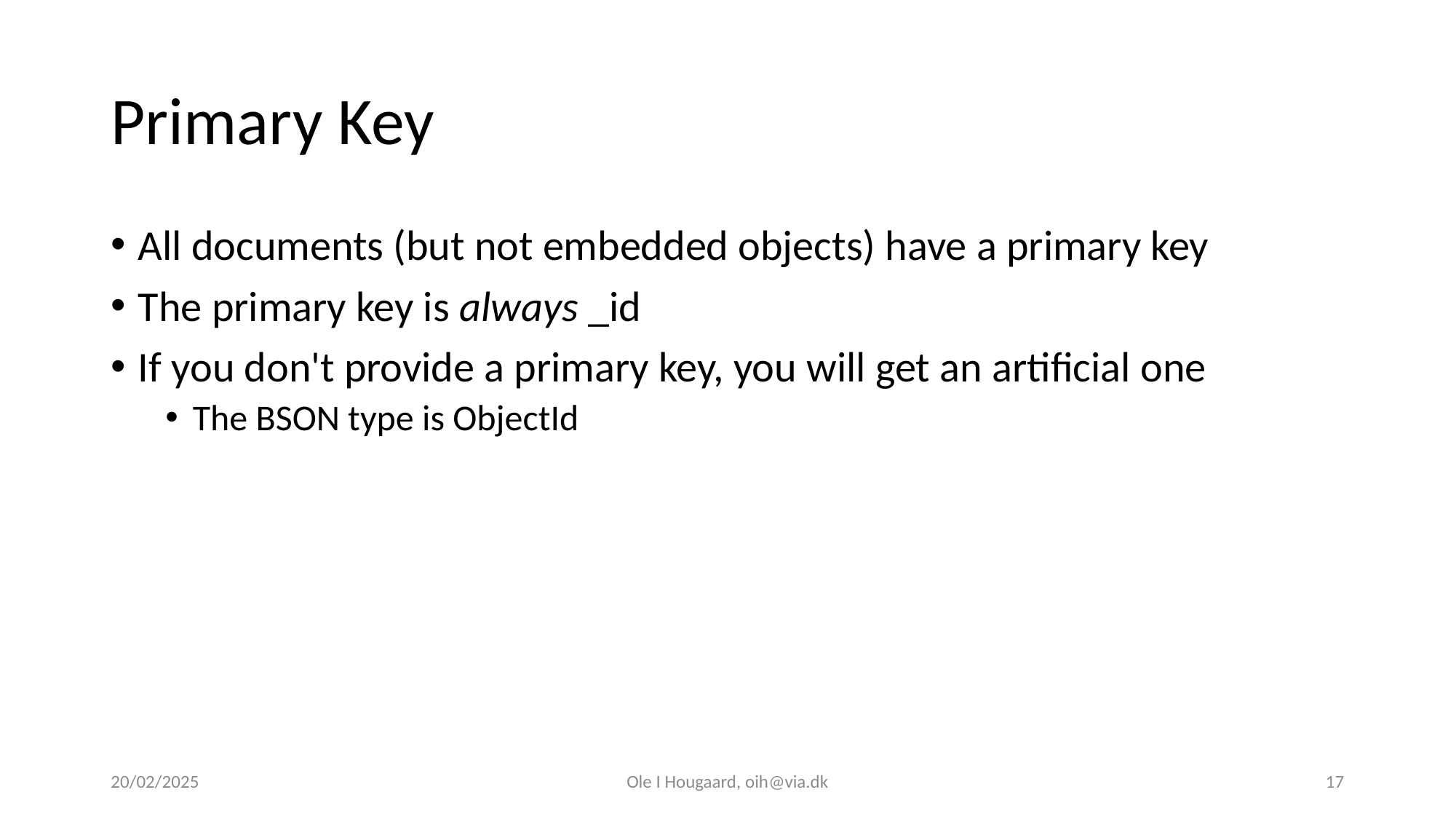

# Primary Key
All documents (but not embedded objects) have a primary key
The primary key is always _id
If you don't provide a primary key, you will get an artificial one
The BSON type is ObjectId
20/02/2025
Ole I Hougaard, oih@via.dk
17